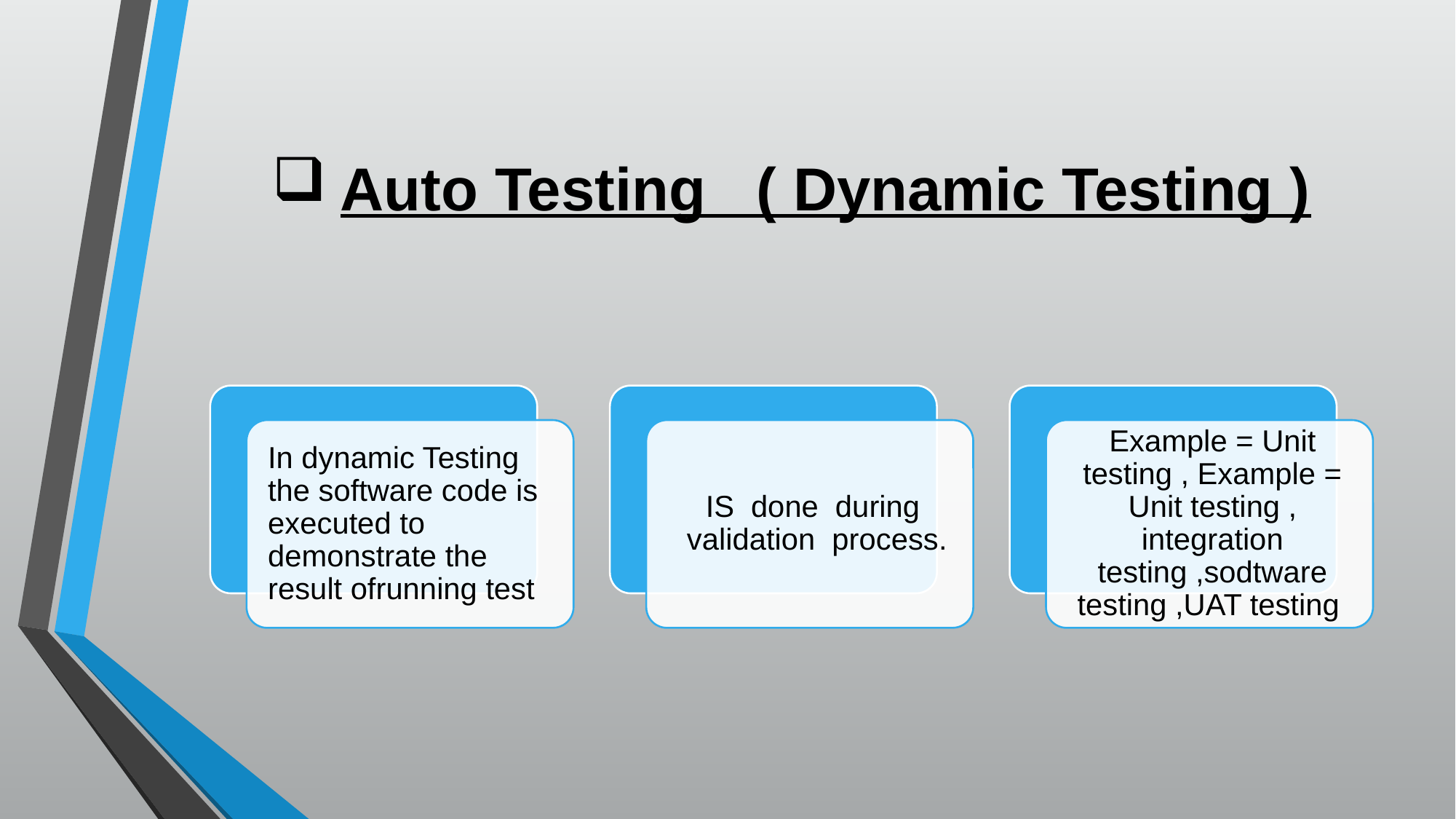

# Auto Testing   ( Dynamic Testing )
In dynamic Testing the software code is executed to demonstrate the result ofrunning test
IS  done  during  validation  process.
Example = Unit testing , Example = Unit testing , integration testing ,sodtware testing ,UAT testing